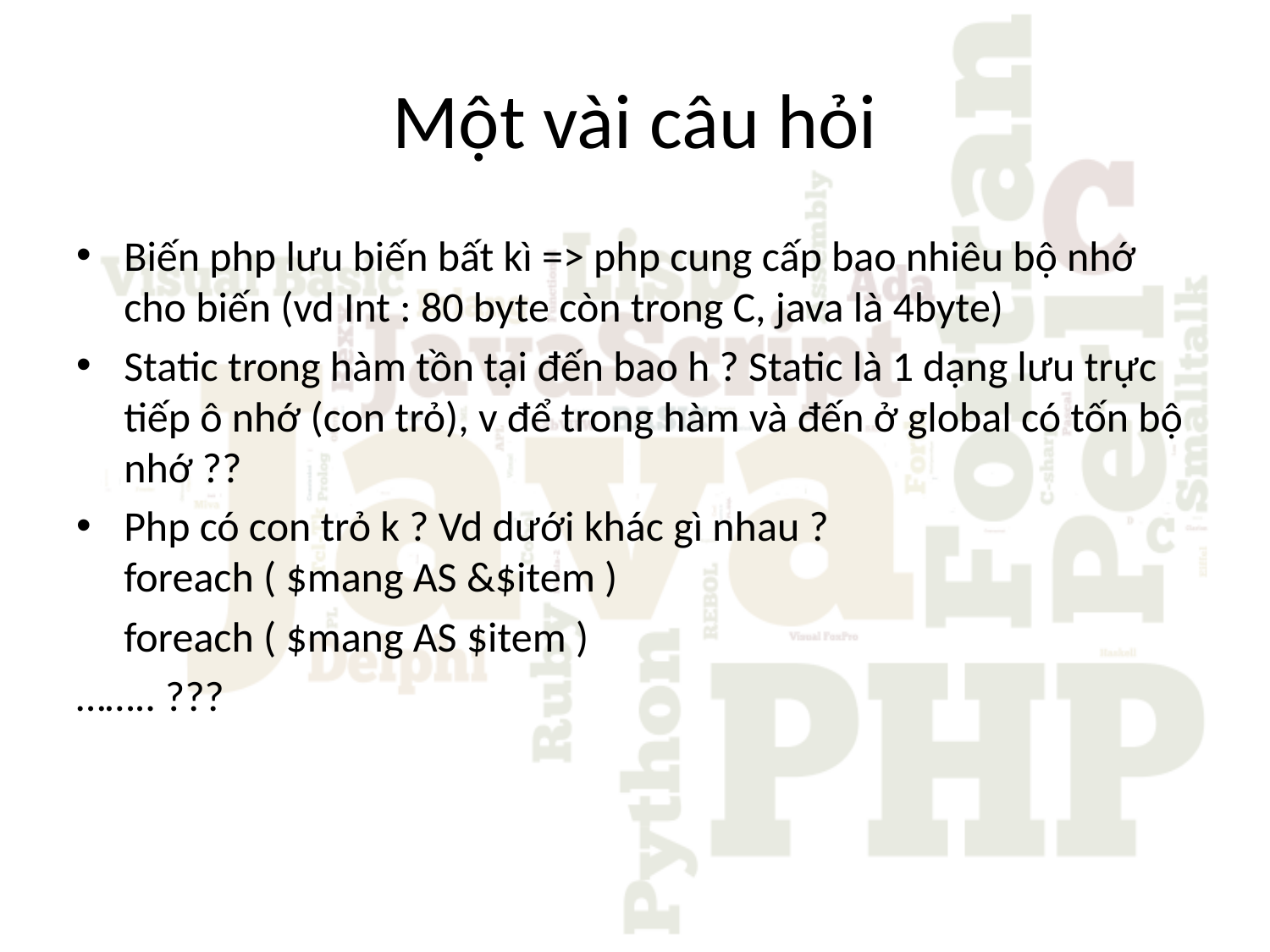

# Một vài câu hỏi
Biến php lưu biến bất kì => php cung cấp bao nhiêu bộ nhớ cho biến (vd Int : 80 byte còn trong C, java là 4byte)
Static trong hàm tồn tại đến bao h ? Static là 1 dạng lưu trực tiếp ô nhớ (con trỏ), v để trong hàm và đến ở global có tốn bộ nhớ ??
Php có con trỏ k ? Vd dưới khác gì nhau ?
foreach ( $mang AS &$item )
     foreach ( $mang AS $item )
…….. ???